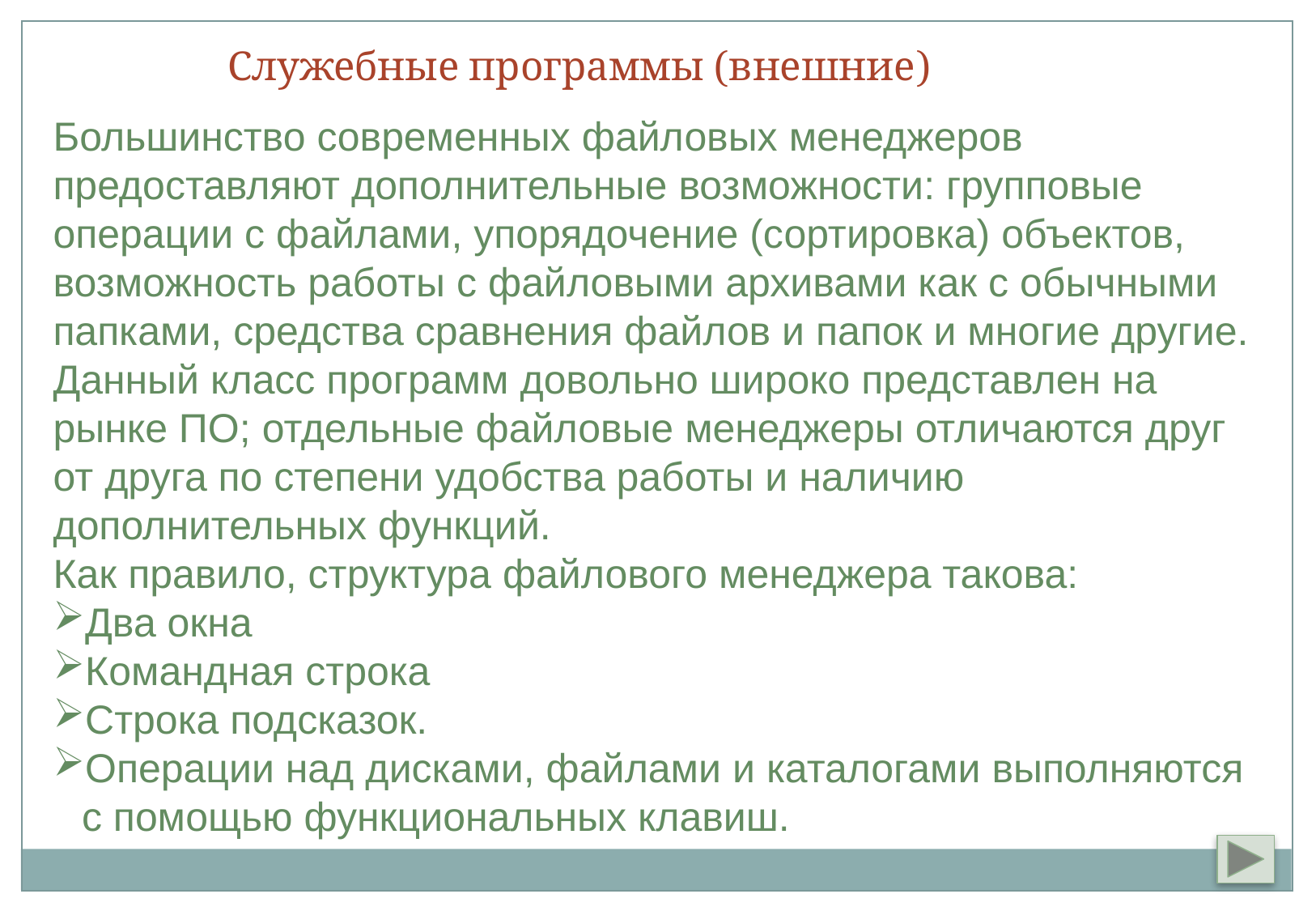

Служебные программы (внешние)
Большинство современных файловых менеджеров предоставляют дополнительные возможности: групповые операции с файлами, упорядочение (сортировка) объектов, возможность работы с файловыми архивами как с обычными папками, средства сравнения файлов и папок и многие другие. Данный класс программ довольно широко представлен на рынке ПО; отдельные файловые менеджеры отличаются друг от друга по степени удобства работы и наличию дополнительных функций.
Как правило, структура файлового менеджера такова:
Два окна
Командная строка
Строка подсказок.
Операции над дисками, файлами и каталогами выполняются с помощью функциональных клавиш.